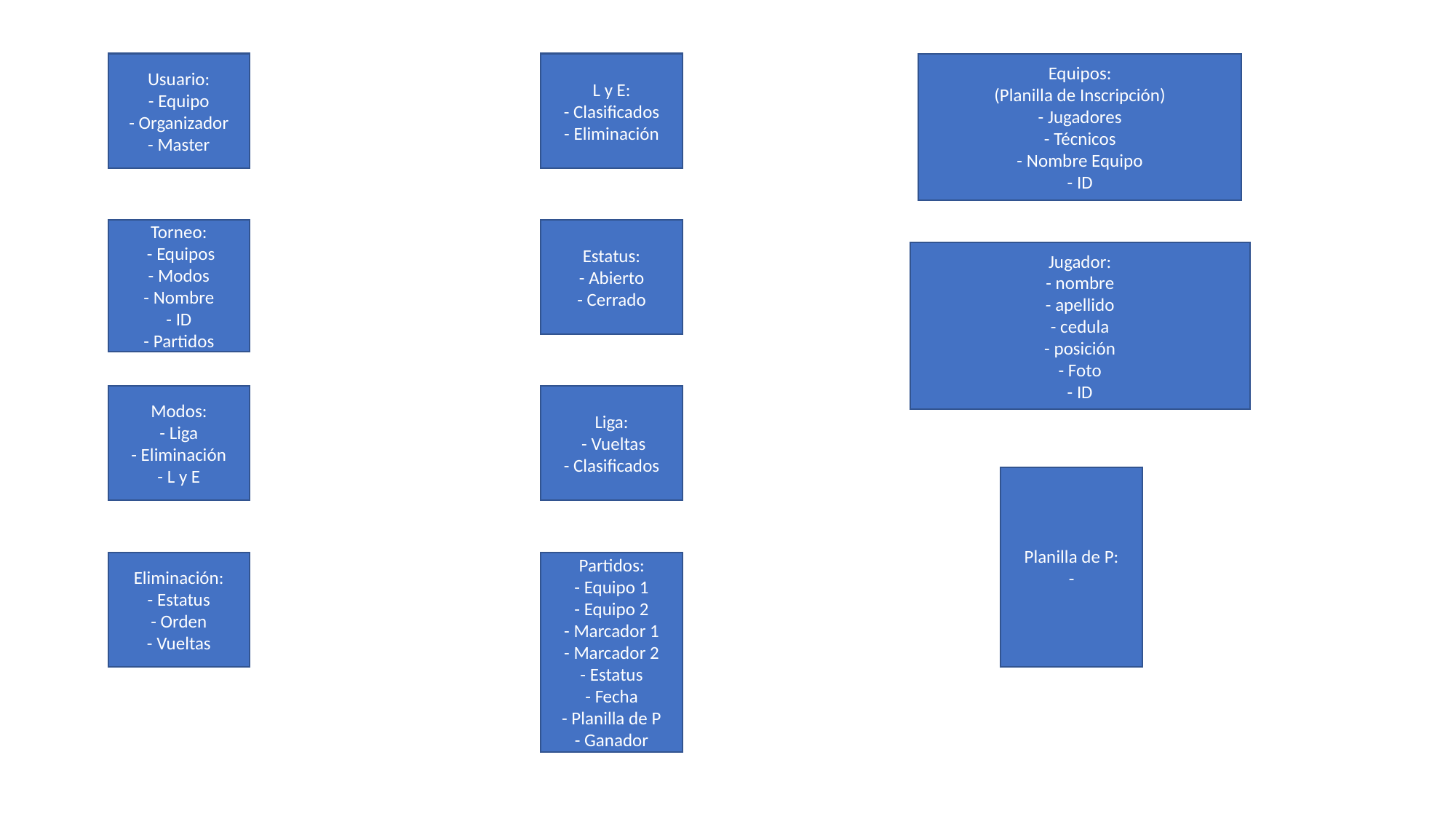

Usuario:
- Equipo
- Organizador
- Master
L y E:
- Clasificados
- Eliminación
Equipos:
(Planilla de Inscripción)
- Jugadores
- Técnicos
- Nombre Equipo
- ID
Torneo:
 - Equipos
- Modos
- Nombre
- ID
- Partidos
Estatus:
- Abierto
- Cerrado
Jugador:
- nombre
- apellido
- cedula
- posición
- Foto
- ID
Modos:
- Liga
- Eliminación
- L y E
Liga:
 - Vueltas
- Clasificados
Planilla de P:
-
Partidos:
- Equipo 1
- Equipo 2
- Marcador 1
- Marcador 2
- Estatus
- Fecha
- Planilla de P
- Ganador
Eliminación:
- Estatus
- Orden
- Vueltas